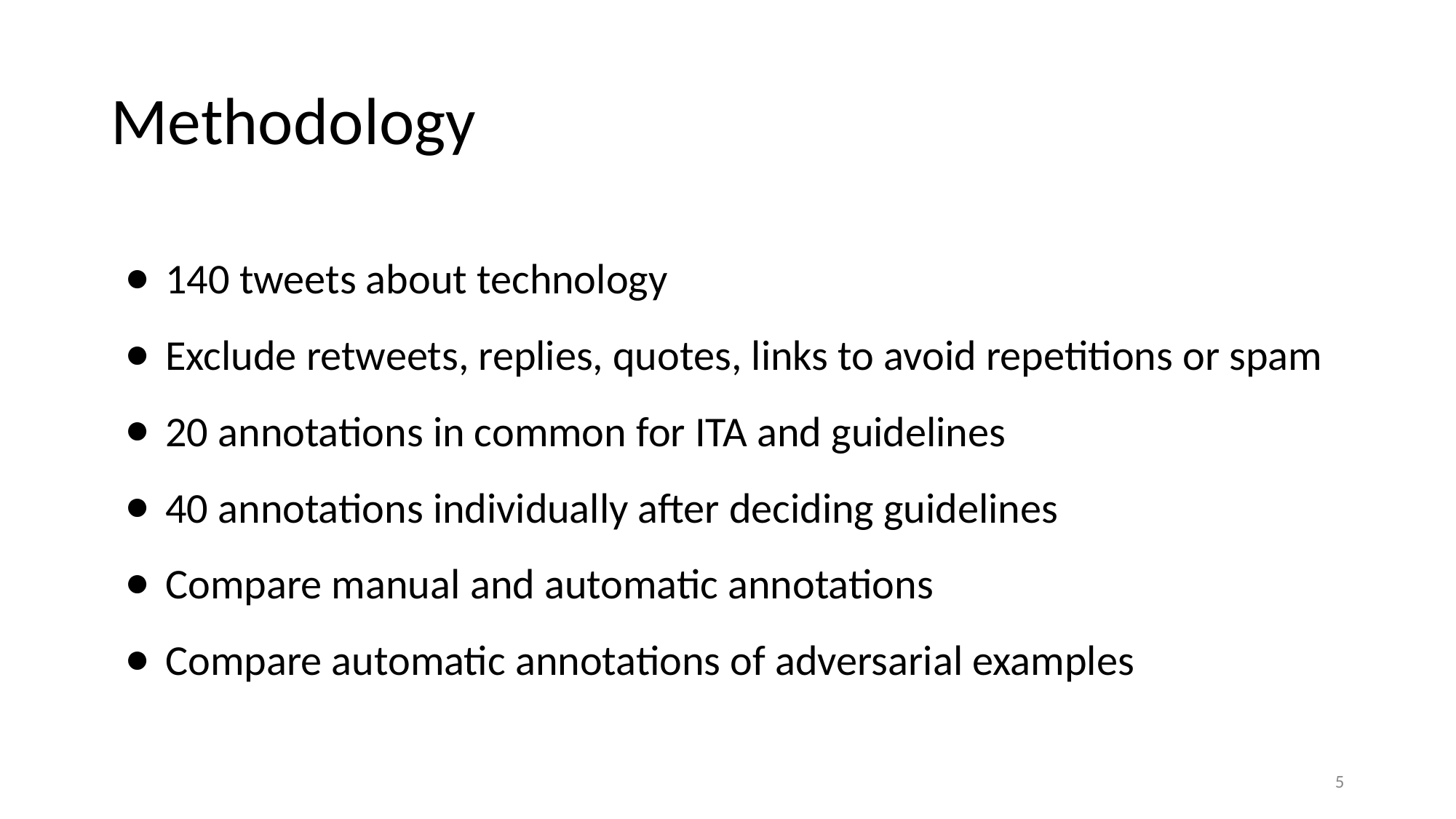

# Methodology
140 tweets about technology
Exclude retweets, replies, quotes, links to avoid repetitions or spam
20 annotations in common for ITA and guidelines
40 annotations individually after deciding guidelines
Compare manual and automatic annotations
Compare automatic annotations of adversarial examples
5